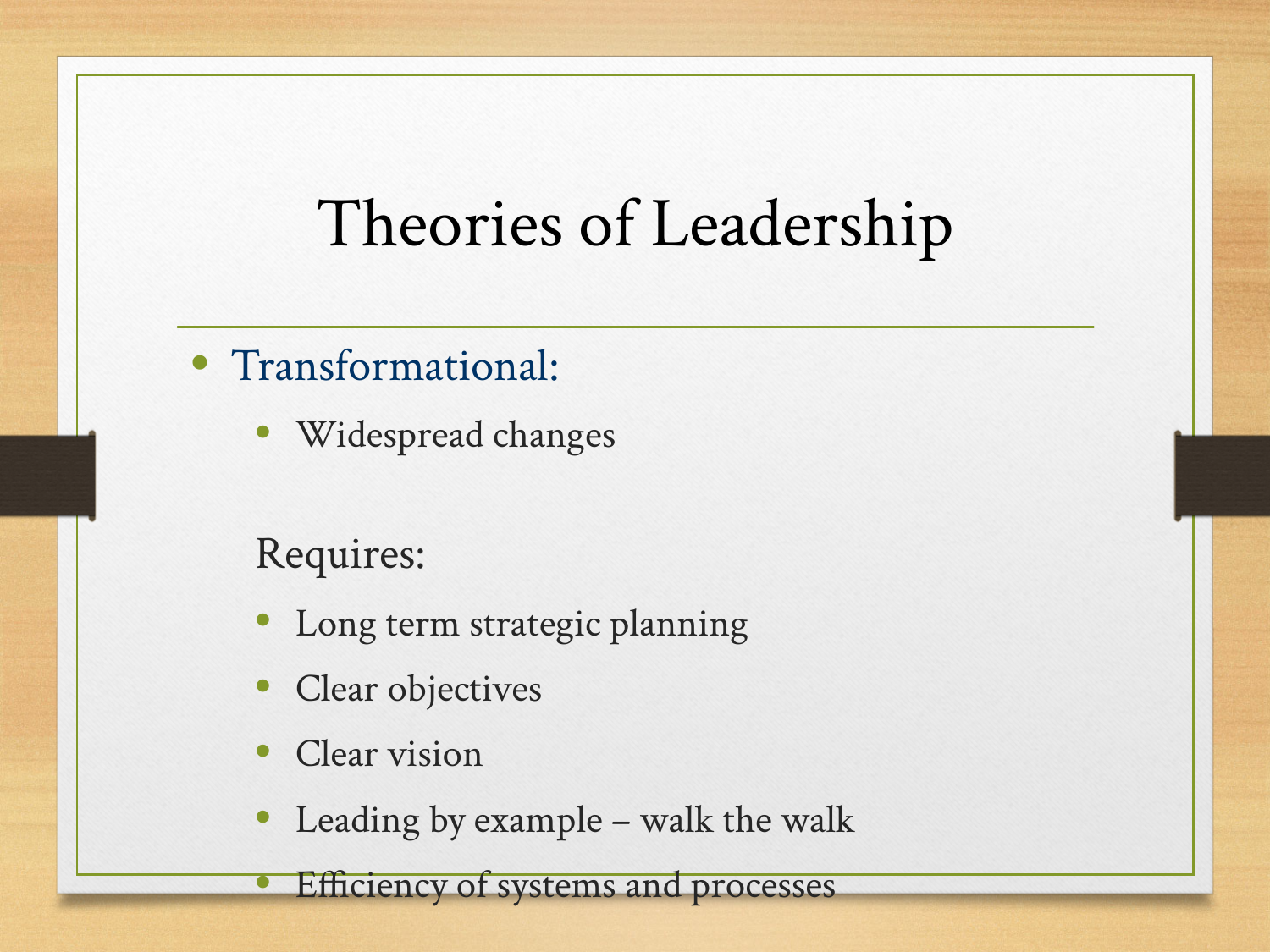

# Theories of Leadership
Transformational:
Widespread changes
Requires:
Long term strategic planning
Clear objectives
Clear vision
Leading by example – walk the walk
Efficiency of systems and processes